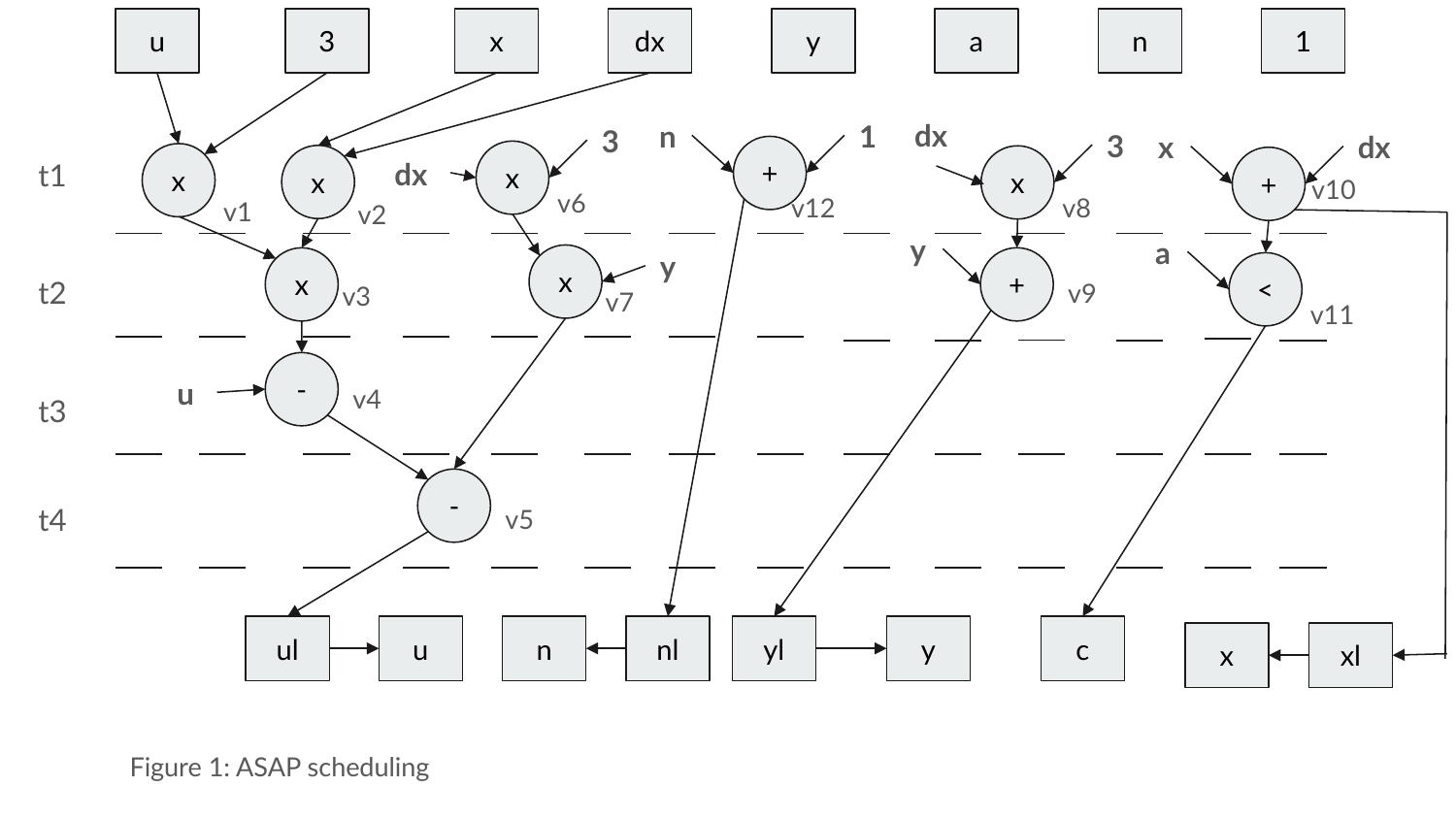

u
3
x
dx
y
a
n
1
dx
1
n
3
3
x
dx
+
dx
x
t1
x
x
x
+
v10
v6
v8
v12
v1
v2
y
a
y
x
+
x
<
t2
v9
v3
v7
v11
-
u
v4
t3
-
t4
v5
n
nl
yl
ul
u
y
c
x
xl
Figure 1: ASAP scheduling